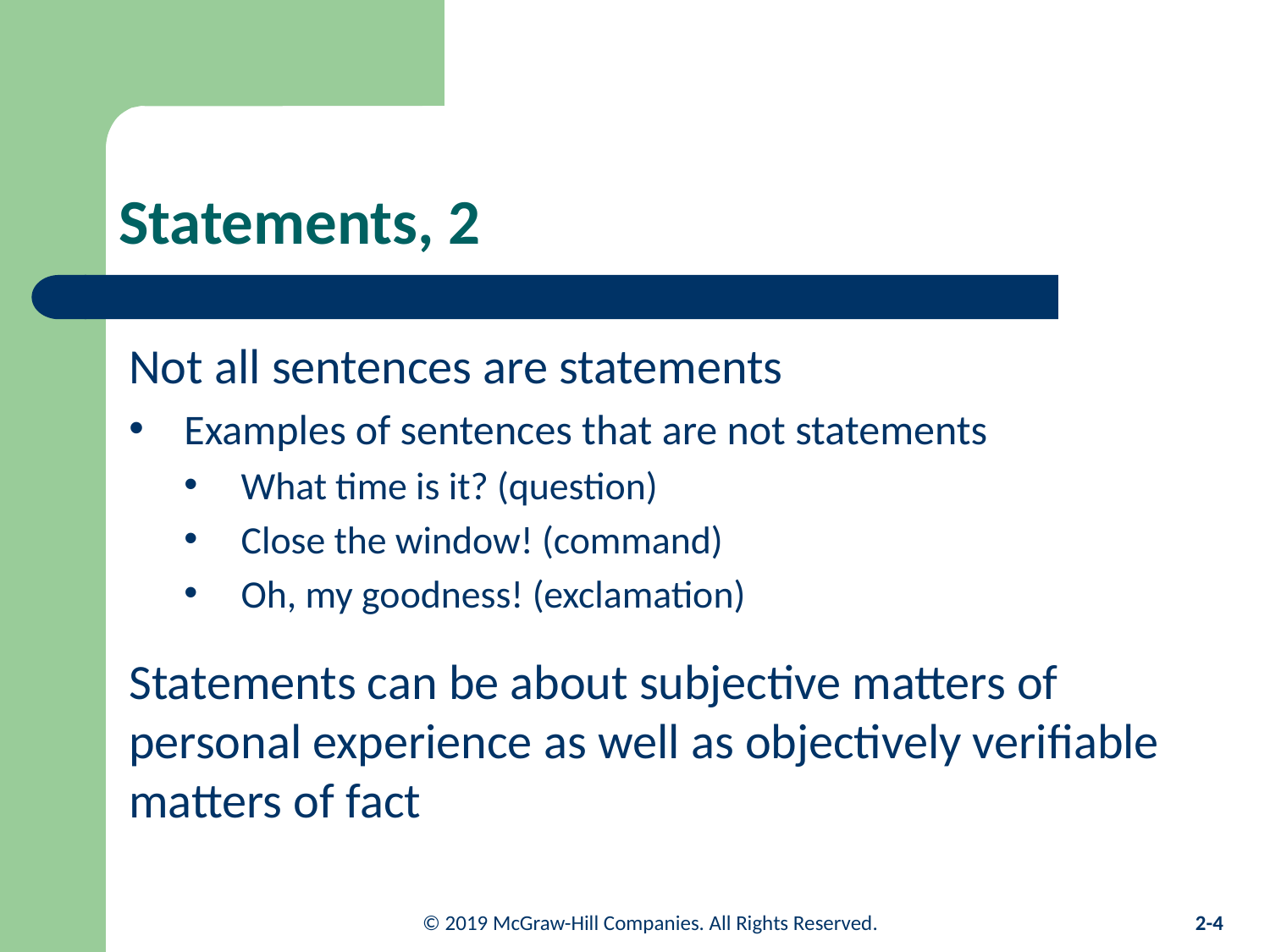

# Statements, 2
Not all sentences are statements
Examples of sentences that are not statements
What time is it? (question)
Close the window! (command)
Oh, my goodness! (exclamation)

Statements can be about subjective matters of personal experience as well as objectively verifiable matters of fact